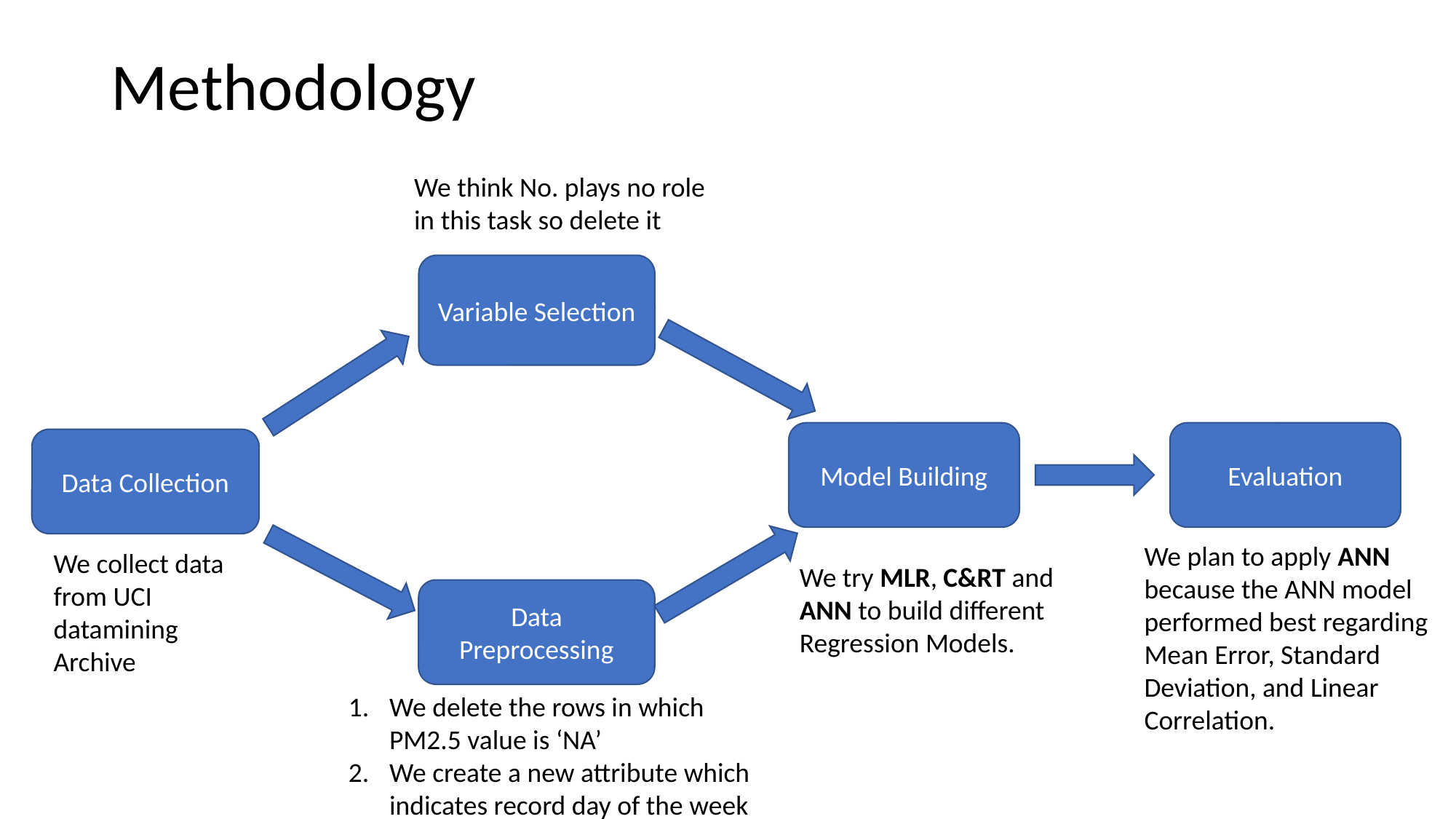

# Methodology
We think No. plays no role in this task so delete it
Variable Selection

Model Building
Evaluation
Data Collection

We plan to apply ANN because the ANN model performed best regarding Mean Error, Standard Deviation, and Linear Correlation.
We collect data from UCI datamining Archive
We try MLR, C&RT and ANN to build different Regression Models.
Data Preprocessing
We delete the rows in which PM2.5 value is ‘NA’
We create a new attribute which indicates record day of the week